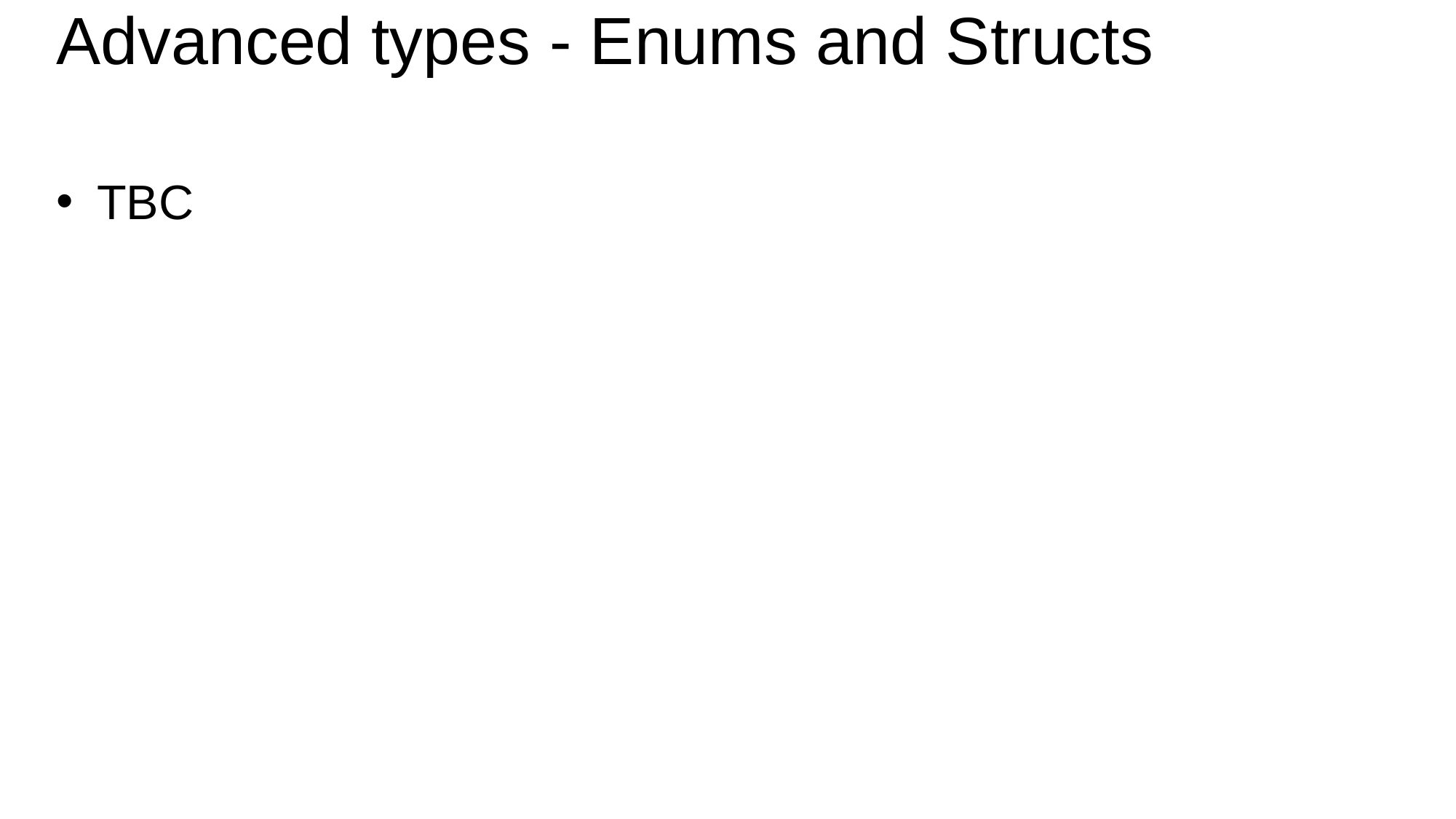

# Advanced types - Enums and Structs
TBC